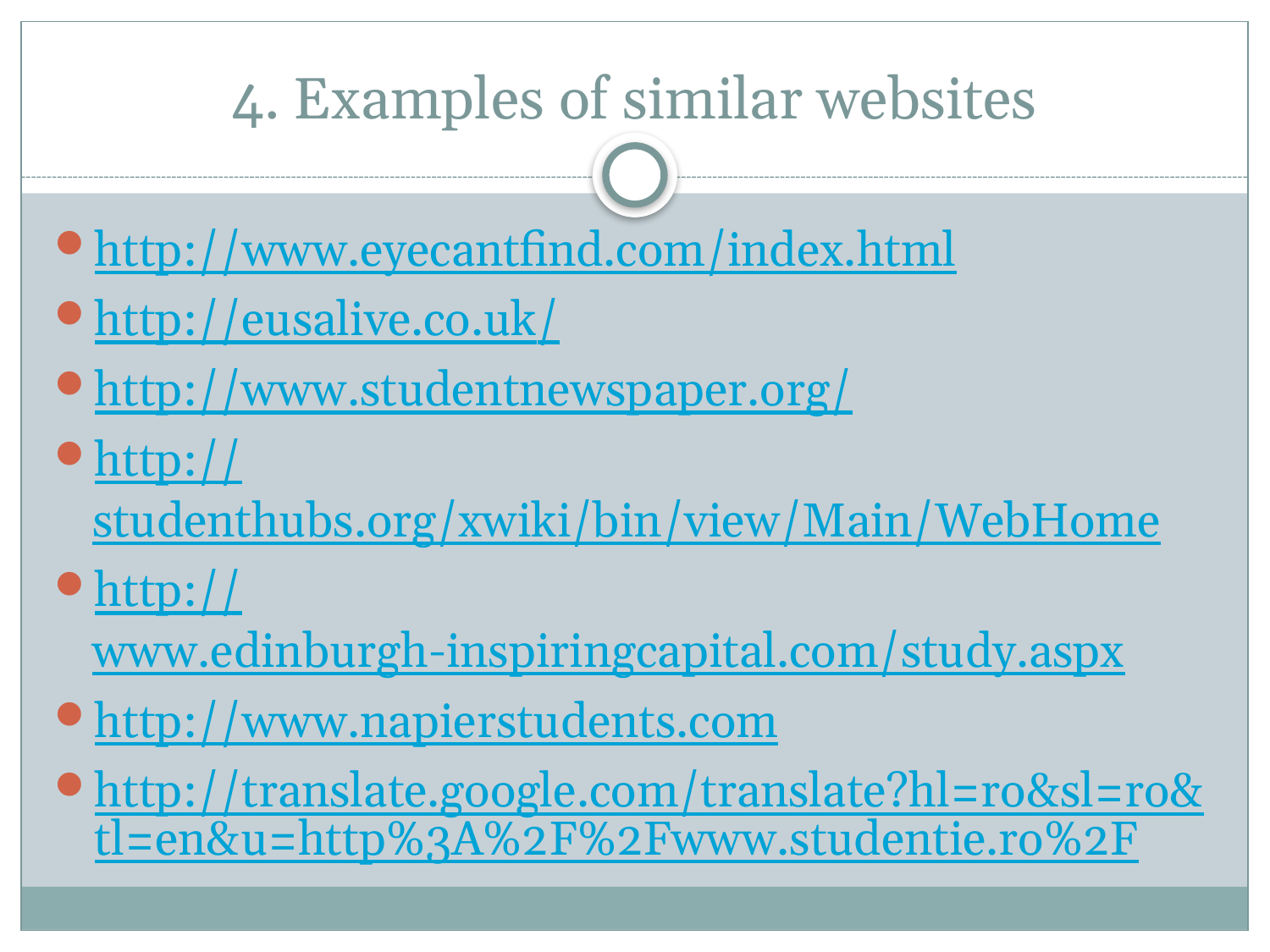

# 4. Examples of similar websites
http://www.eyecantfind.com/index.html
http://eusalive.co.uk/
http://www.studentnewspaper.org/
http://studenthubs.org/xwiki/bin/view/Main/WebHome
http://www.edinburgh-inspiringcapital.com/study.aspx
http://www.napierstudents.com
http://translate.google.com/translate?hl=ro&sl=ro&tl=en&u=http%3A%2F%2Fwww.studentie.ro%2F